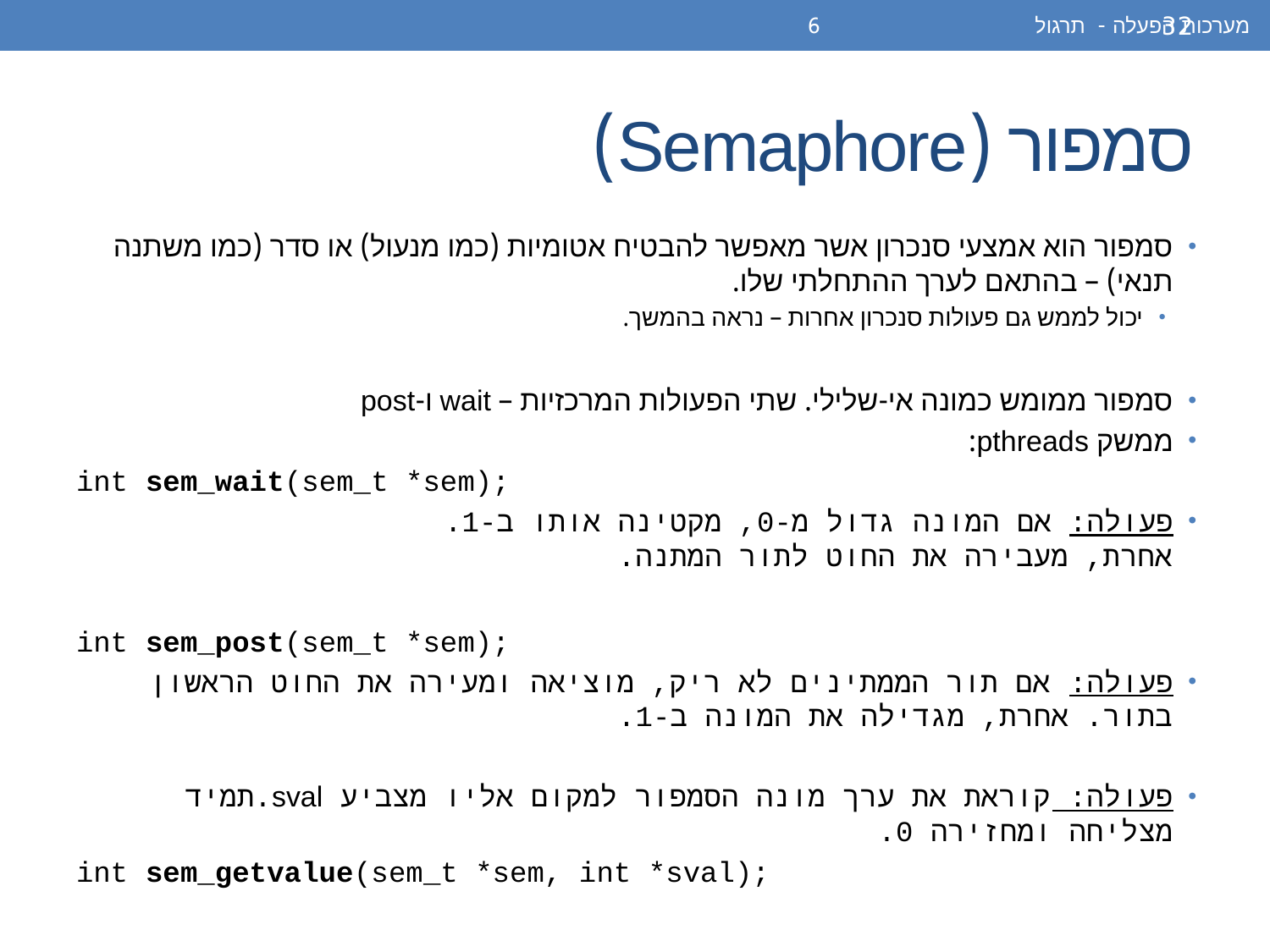

מערכות הפעלה - תרגול 6
32
# סמפור (Semaphore)
סמפור הוא אמצעי סנכרון אשר מאפשר להבטיח אטומיות (כמו מנעול) או סדר (כמו משתנה תנאי) – בהתאם לערך ההתחלתי שלו.
יכול לממש גם פעולות סנכרון אחרות – נראה בהמשך.

סמפור ממומש כמונה אי-שלילי. שתי הפעולות המרכזיות – wait ו-post
ממשק pthreads:
int sem_wait(sem_t *sem);
פעולה: אם המונה גדול מ-0, מקטינה אותו ב-1.
אחרת, מעבירה את החוט לתור המתנה.

int sem_post(sem_t *sem);
פעולה: אם תור הממתינים לא ריק, מוציאה ומעירה את החוט הראשון בתור. אחרת, מגדילה את המונה ב-1.

פעולה: קוראת את ערך מונה הסמפור למקום אליו מצביע sval.תמיד מצליחה ומחזירה 0.
int sem_getvalue(sem_t *sem, int *sval);